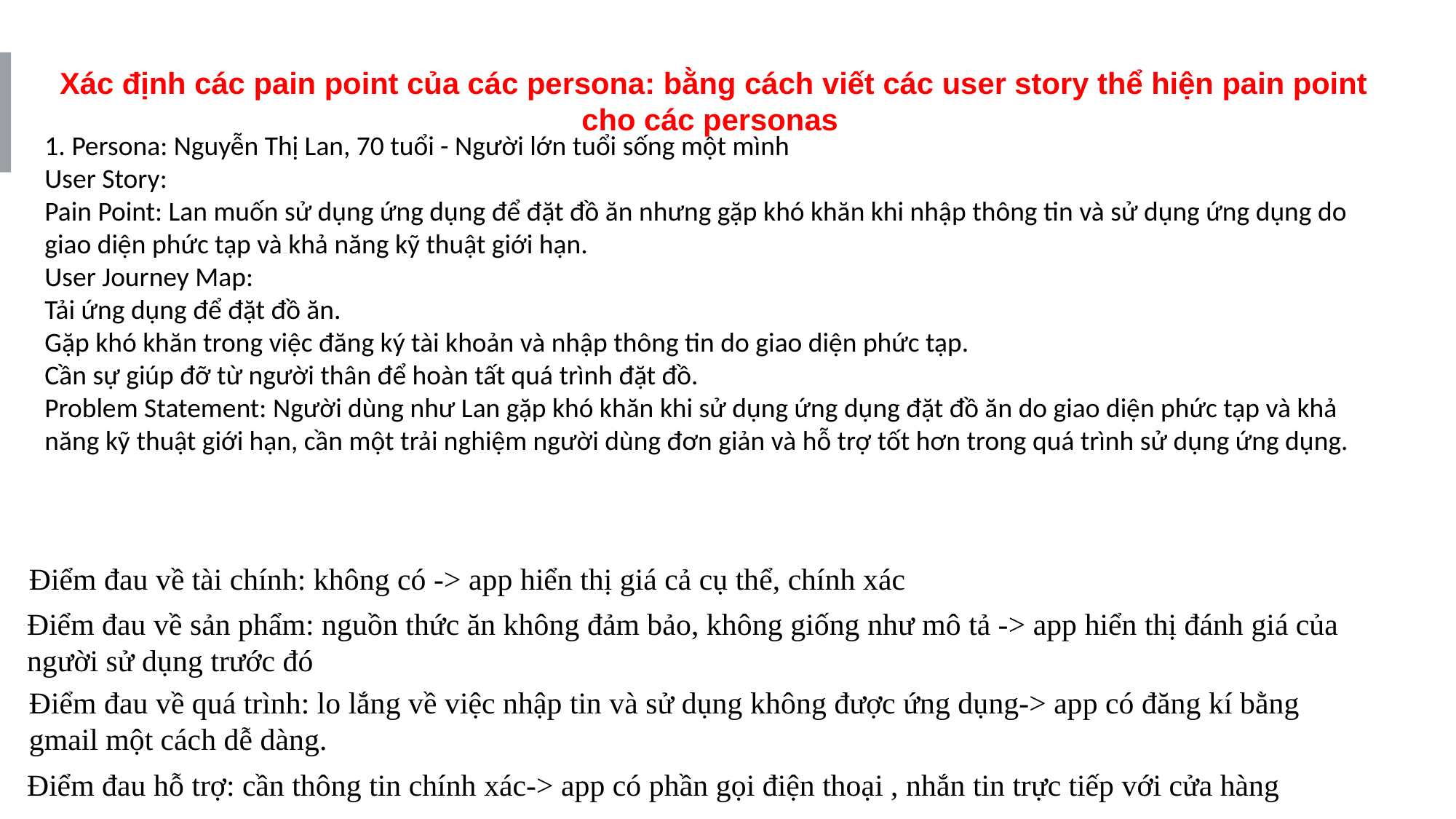

Xác định các pain point của các persona: bằng cách viết các user story thể hiện pain point cho các personas
1. Persona: Nguyễn Thị Lan, 70 tuổi - Người lớn tuổi sống một mình
User Story:
Pain Point: Lan muốn sử dụng ứng dụng để đặt đồ ăn nhưng gặp khó khăn khi nhập thông tin và sử dụng ứng dụng do giao diện phức tạp và khả năng kỹ thuật giới hạn.
User Journey Map:
Tải ứng dụng để đặt đồ ăn.
Gặp khó khăn trong việc đăng ký tài khoản và nhập thông tin do giao diện phức tạp.
Cần sự giúp đỡ từ người thân để hoàn tất quá trình đặt đồ.
Problem Statement: Người dùng như Lan gặp khó khăn khi sử dụng ứng dụng đặt đồ ăn do giao diện phức tạp và khả năng kỹ thuật giới hạn, cần một trải nghiệm người dùng đơn giản và hỗ trợ tốt hơn trong quá trình sử dụng ứng dụng.
Điểm đau về tài chính: không có -> app hiển thị giá cả cụ thể, chính xác
Điểm đau về sản phẩm: nguồn thức ăn không đảm bảo, không giống như mô tả -> app hiển thị đánh giá của người sử dụng trước đó
Điểm đau về quá trình: lo lắng về việc nhập tin và sử dụng không được ứng dụng-> app có đăng kí bằng gmail một cách dễ dàng.
Điểm đau hỗ trợ: cần thông tin chính xác-> app có phần gọi điện thoại , nhắn tin trực tiếp với cửa hàng